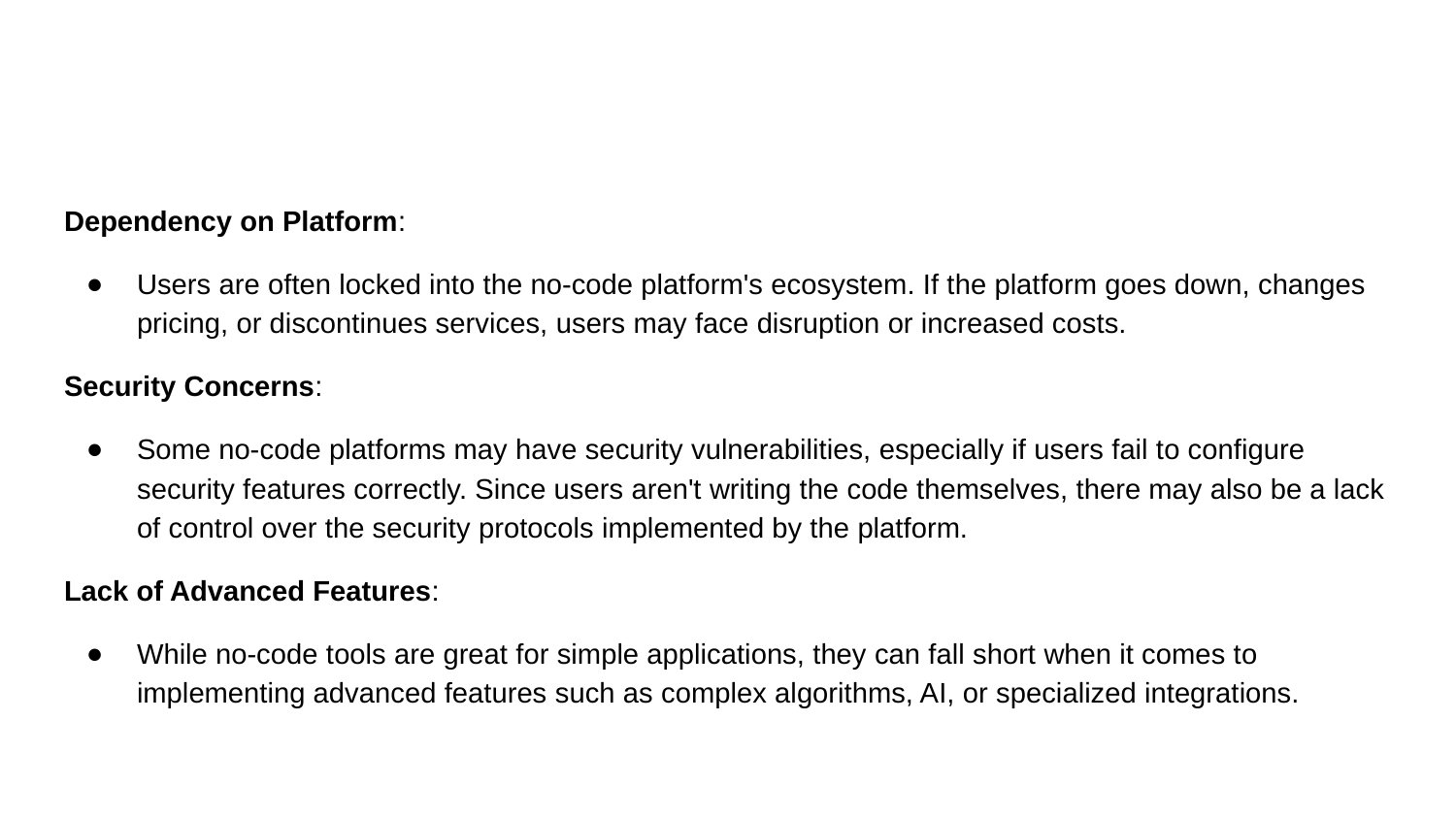

Dependency on Platform:
Users are often locked into the no-code platform's ecosystem. If the platform goes down, changes pricing, or discontinues services, users may face disruption or increased costs.
Security Concerns:
Some no-code platforms may have security vulnerabilities, especially if users fail to configure security features correctly. Since users aren't writing the code themselves, there may also be a lack of control over the security protocols implemented by the platform.
Lack of Advanced Features:
While no-code tools are great for simple applications, they can fall short when it comes to implementing advanced features such as complex algorithms, AI, or specialized integrations.